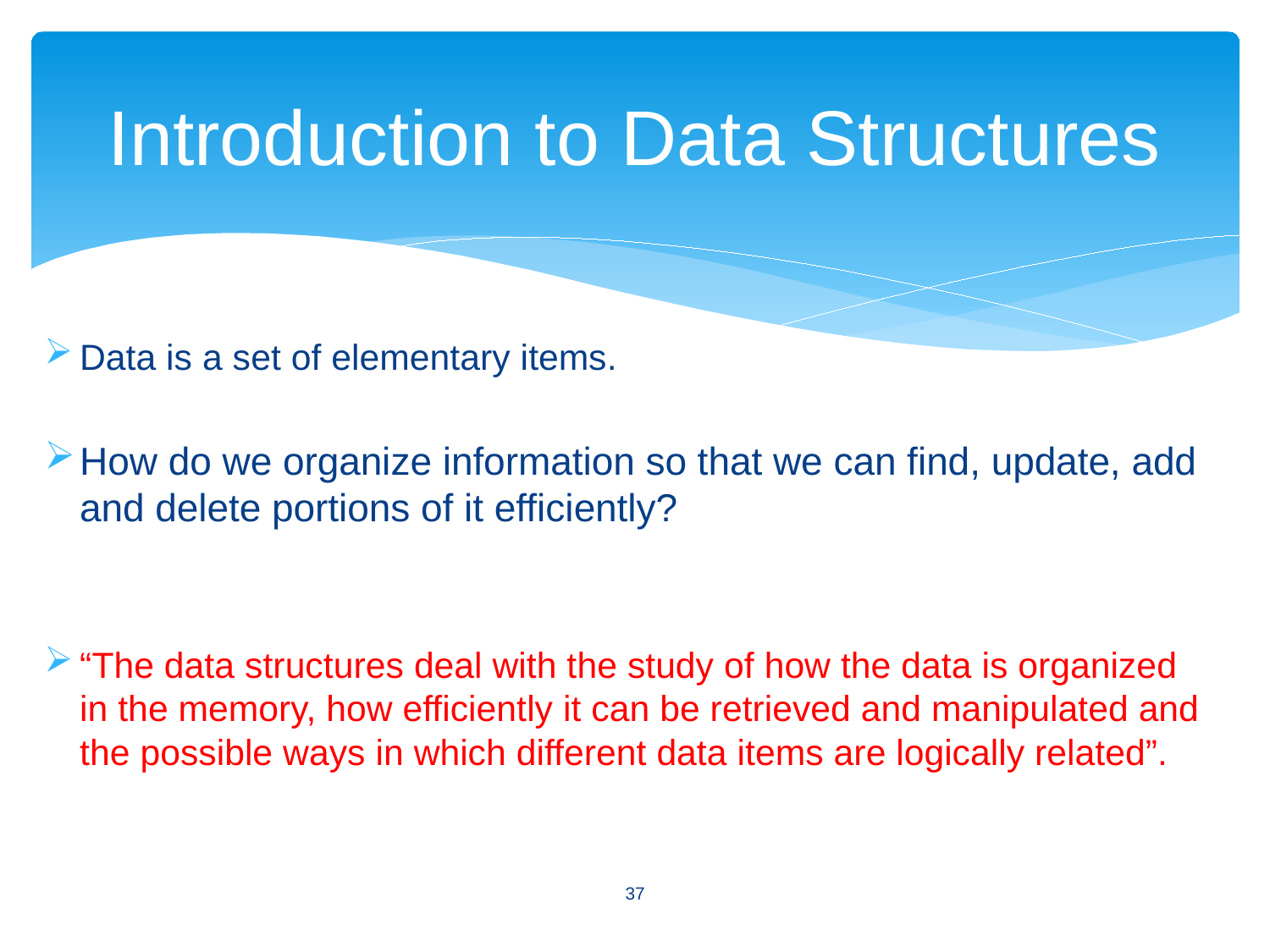

# Introduction to Data Structures
Data is a set of elementary items.

How do we organize information so that we can find, update, add and delete portions of it efficiently?

“The data structures deal with the study of how the data is organized in the memory, how efficiently it can be retrieved and manipulated and the possible ways in which different data items are logically related”.
37